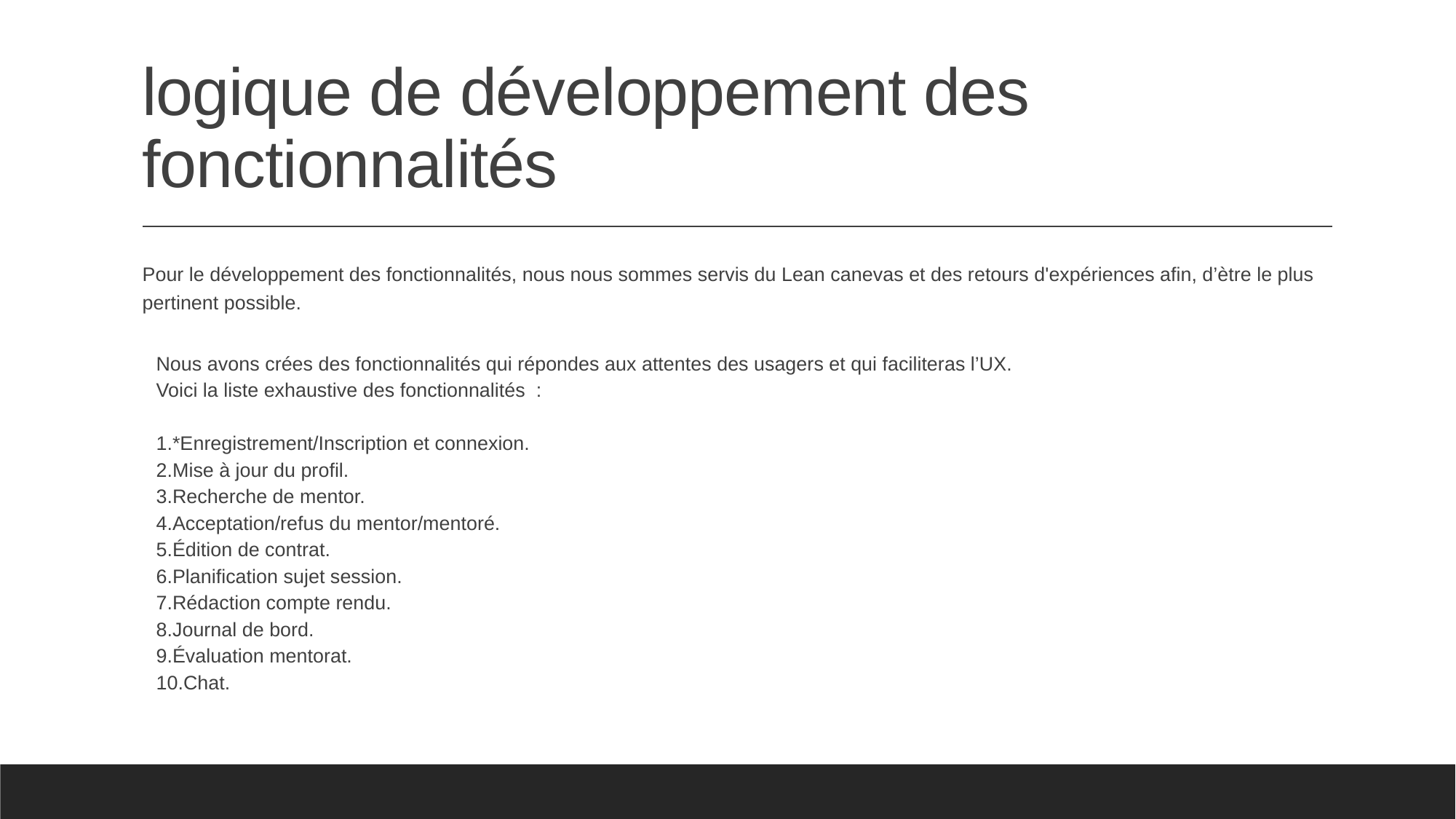

# logique de développement des fonctionnalités
Pour le développement des fonctionnalités, nous nous sommes servis du Lean canevas et des retours d'expériences afin, d’ètre le plus pertinent possible.

Nous avons crées des fonctionnalités qui répondes aux attentes des usagers et qui faciliteras l’UX.
Voici la liste exhaustive des fonctionnalités  :

1.*Enregistrement/Inscription et connexion.
2.Mise à jour du profil.
3.Recherche de mentor.
4.Acceptation/refus du mentor/mentoré.
5.Édition de contrat.
6.Planification sujet session.
7.Rédaction compte rendu.
8.Journal de bord.
9.Évaluation mentorat.
10.Chat.